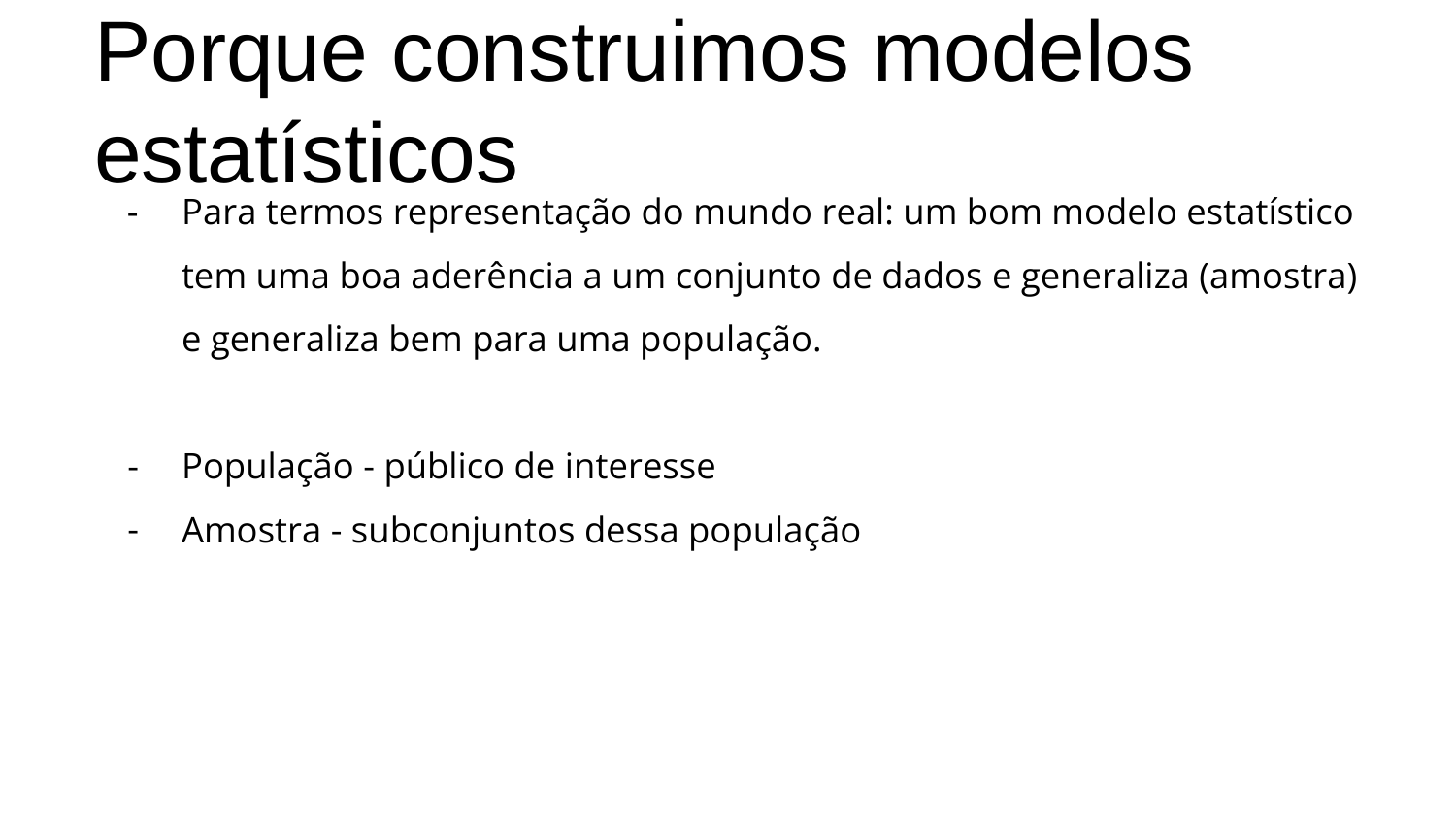

# Porque construimos modelos estatísticos
Para termos representação do mundo real: um bom modelo estatístico tem uma boa aderência a um conjunto de dados e generaliza (amostra) e generaliza bem para uma população.

População - público de interesse
Amostra - subconjuntos dessa população